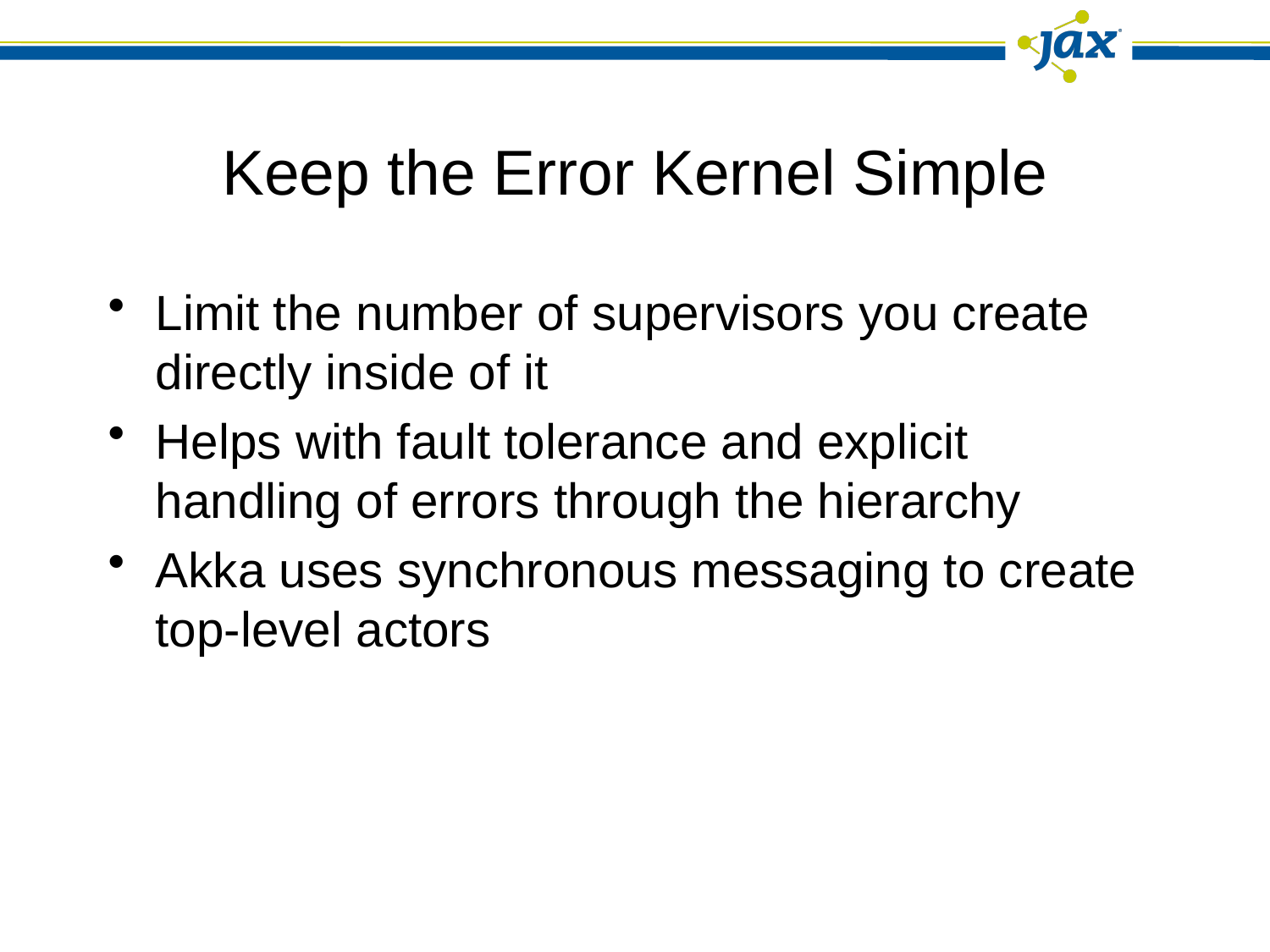

# Keep the Error Kernel Simple
Limit the number of supervisors you create directly inside of it
Helps with fault tolerance and explicit handling of errors through the hierarchy
Akka uses synchronous messaging to create top-level actors